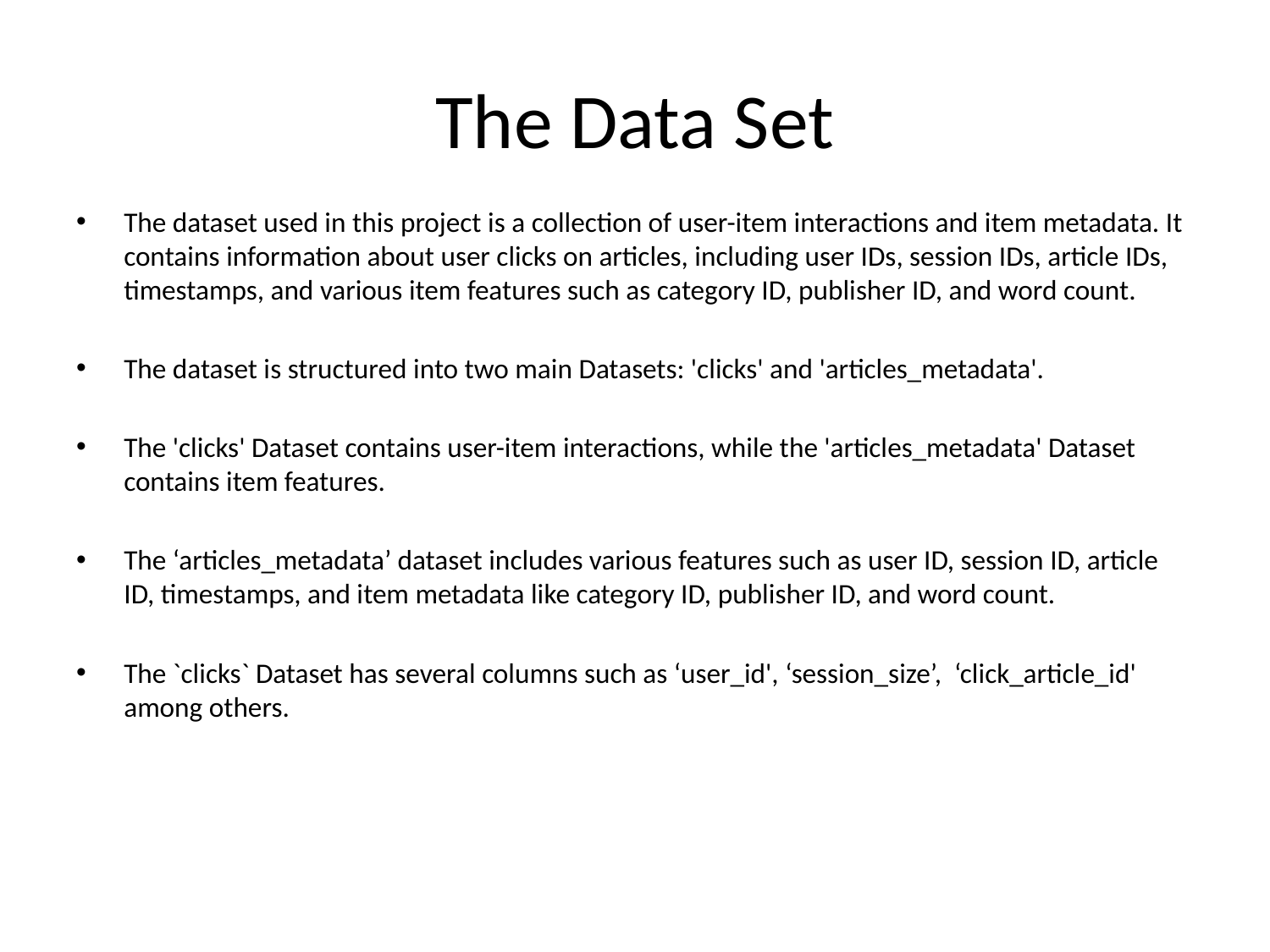

# The Data Set
The dataset used in this project is a collection of user-item interactions and item metadata. It contains information about user clicks on articles, including user IDs, session IDs, article IDs, timestamps, and various item features such as category ID, publisher ID, and word count.

The dataset is structured into two main Datasets: 'clicks' and 'articles_metadata'.

The 'clicks' Dataset contains user-item interactions, while the 'articles_metadata' Dataset contains item features.

The ‘articles_metadata’ dataset includes various features such as user ID, session ID, article ID, timestamps, and item metadata like category ID, publisher ID, and word count.

The `clicks` Dataset has several columns such as ‘user_id', ‘session_size’,  ‘click_article_id' among others.